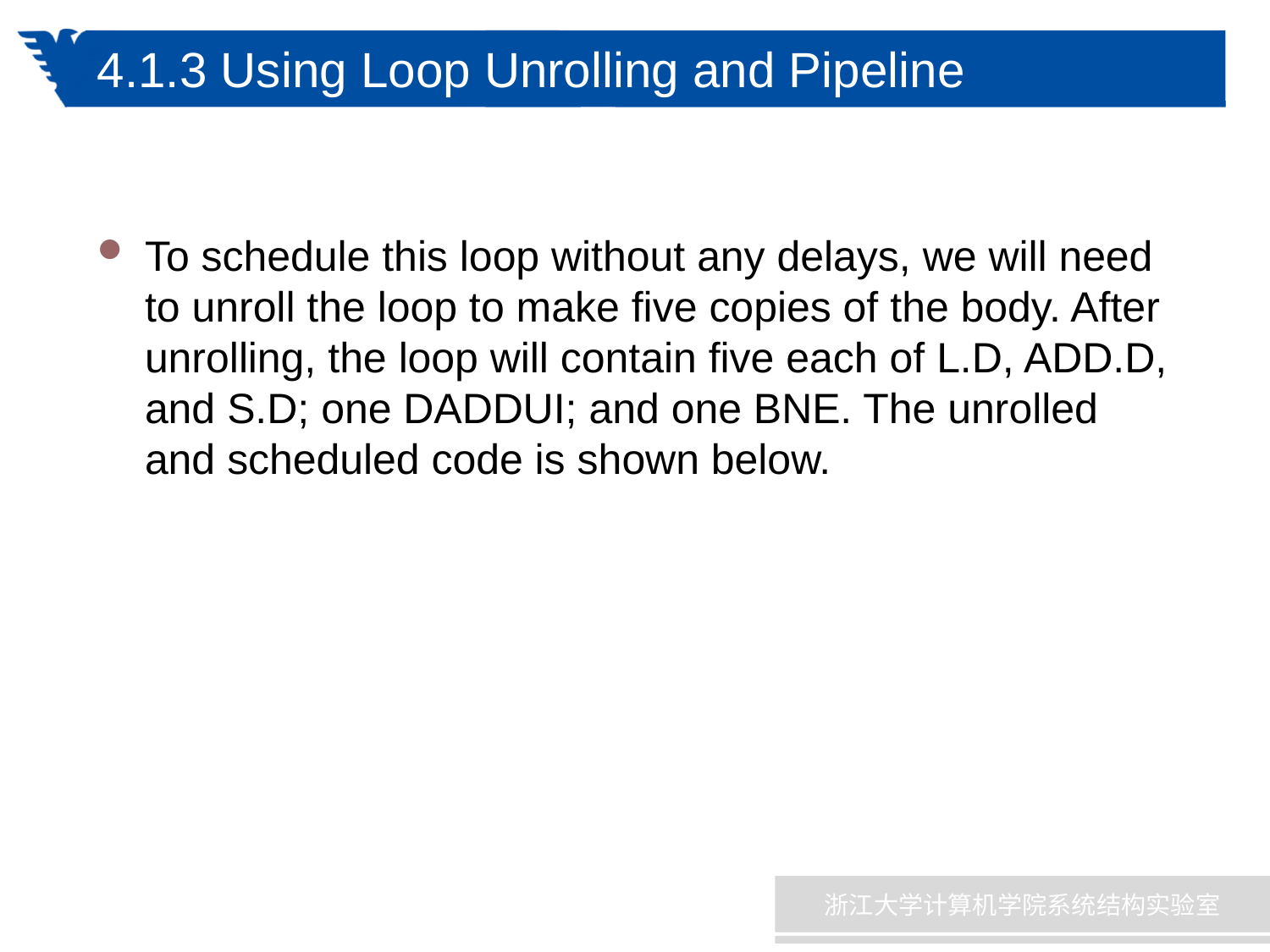

# 4.1.3 Using Loop Unrolling and Pipeline Scheduling with Static Multiple Issue
To schedule this loop without any delays, we will need to unroll the loop to make five copies of the body. After unrolling, the loop will contain five each of L.D, ADD.D, and S.D; one DADDUI; and one BNE. The unrolled and scheduled code is shown below.